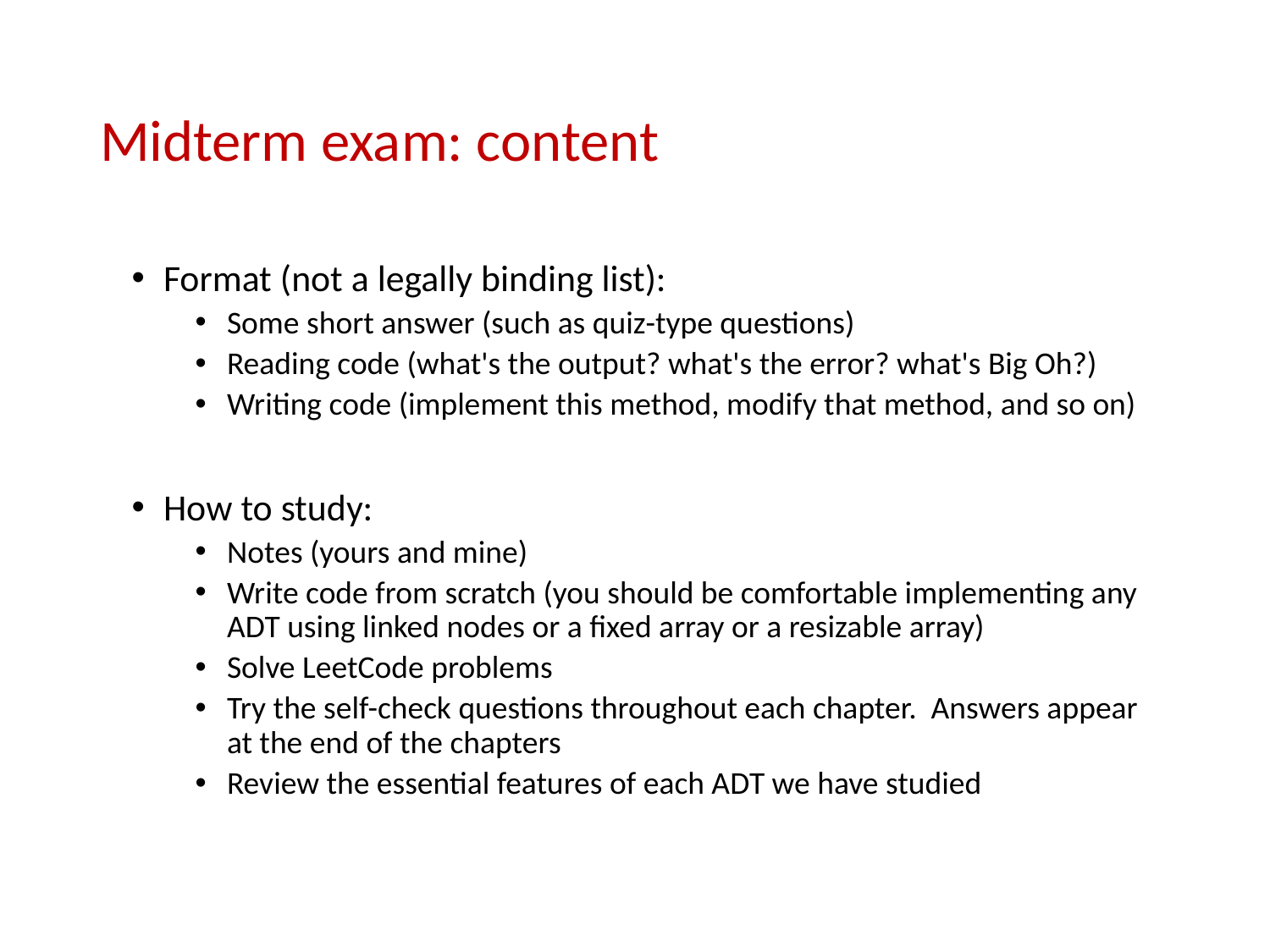

# Midterm exam: content
Format (not a legally binding list):
Some short answer (such as quiz-type questions)
Reading code (what's the output? what's the error? what's Big Oh?)
Writing code (implement this method, modify that method, and so on)

How to study:
Notes (yours and mine)
Write code from scratch (you should be comfortable implementing any ADT using linked nodes or a fixed array or a resizable array)
Solve LeetCode problems
Try the self-check questions throughout each chapter.  Answers appear at the end of the chapters
Review the essential features of each ADT we have studied